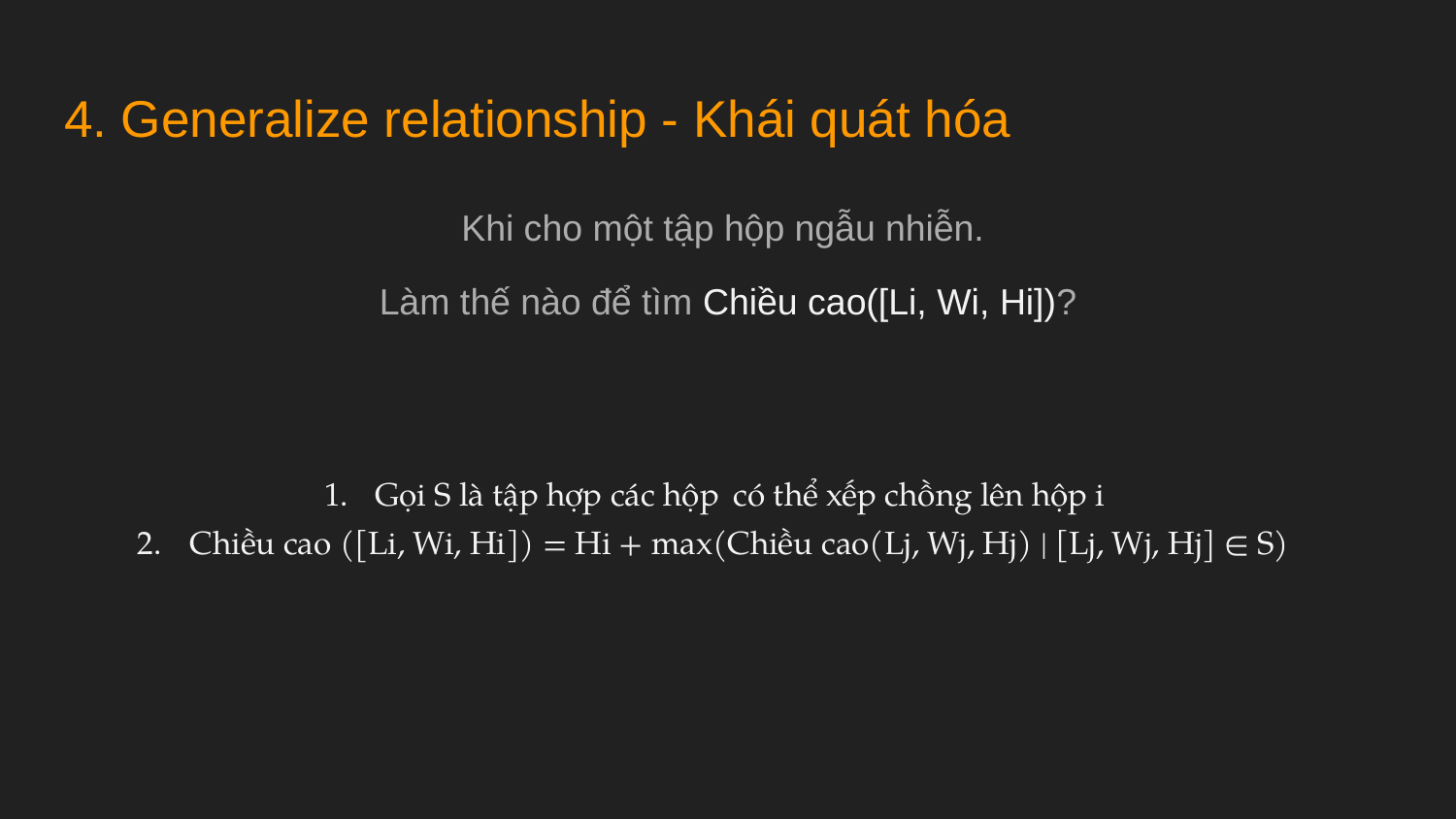

# 4. Generalize relationship - Khái quát hóa
Khi cho một tập hộp ngẫu nhiễn.
Làm thế nào để tìm Chiều cao([Li, Wi, Hi])?

Gọi S là tập hợp các hộp có thể xếp chồng lên hộp i
Chiều cao ([Li, Wi, Hi]) = Hi + max(Chiều cao(Lj, Wj, Hj) | [Lj, Wj, Hj] ∈ S)